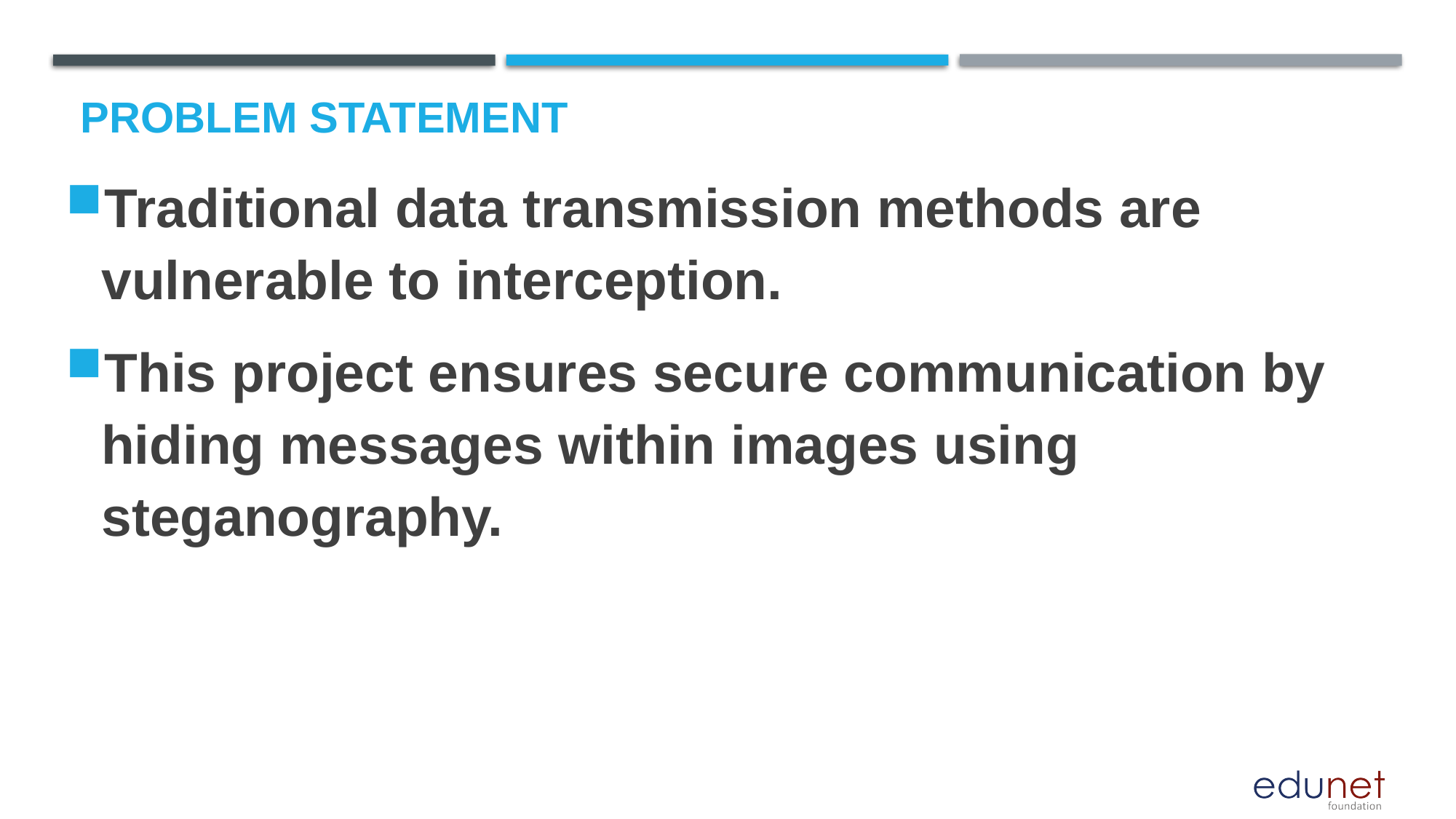

# Problem Statement
Traditional data transmission methods are vulnerable to interception.
This project ensures secure communication by hiding messages within images using steganography.